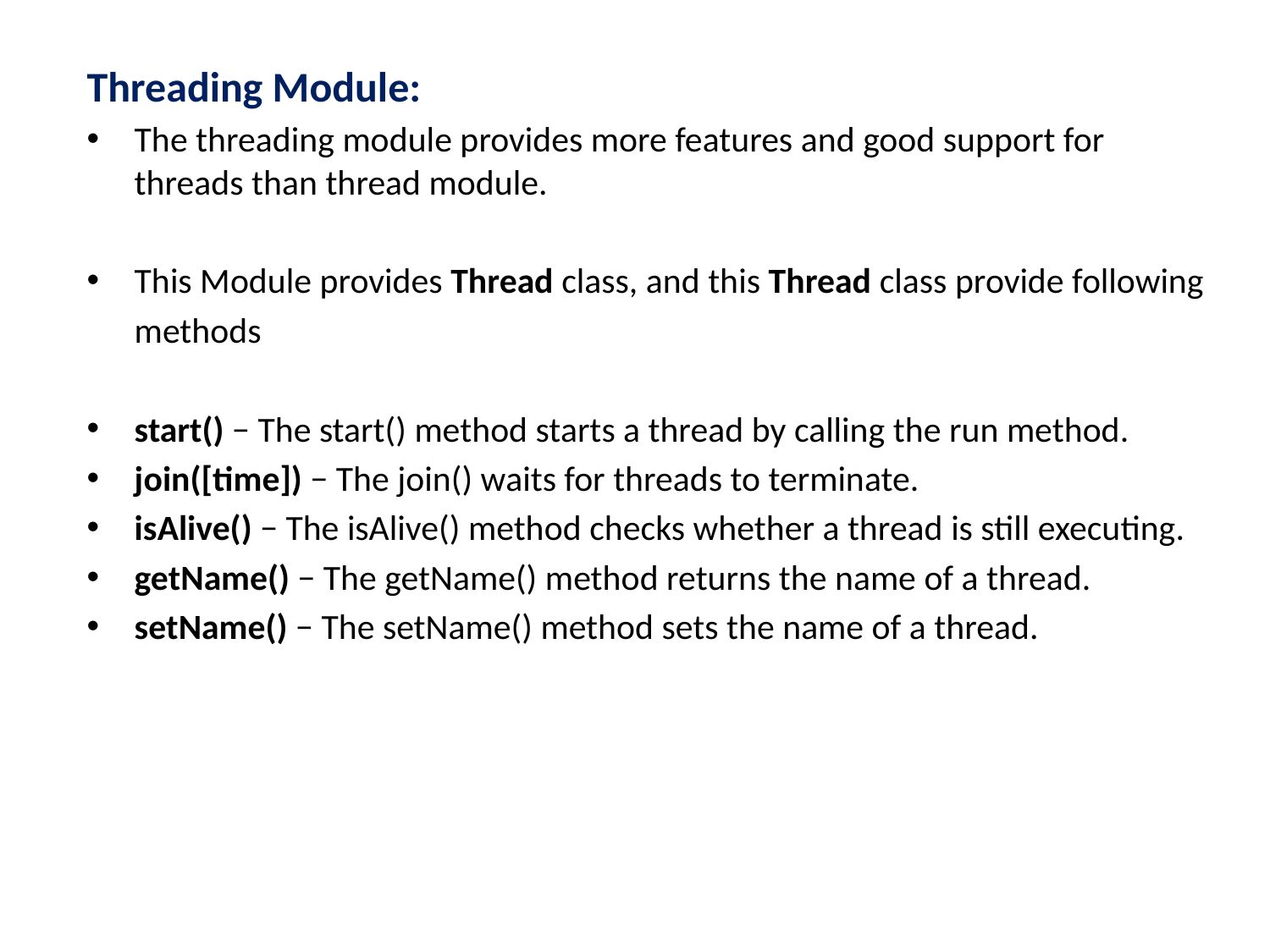

Threading Module:
The threading module provides more features and good support for threads than thread module.

This Module provides Thread class, and this Thread class provide following
	methods

start() − The start() method starts a thread by calling the run method.
join([time]) − The join() waits for threads to terminate.
isAlive() − The isAlive() method checks whether a thread is still executing.
getName() − The getName() method returns the name of a thread.
setName() − The setName() method sets the name of a thread.